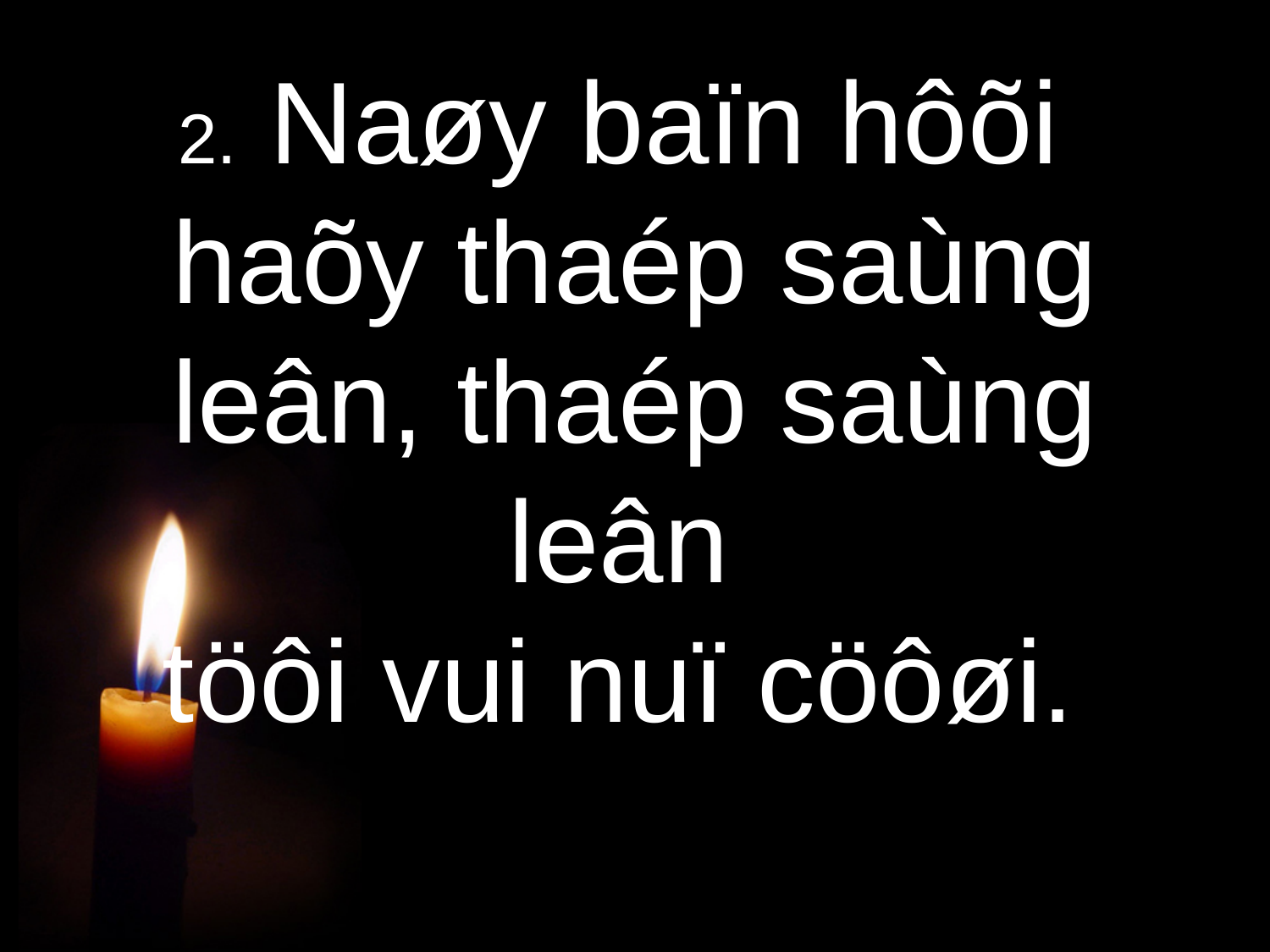

# 2. Naøy baïn hôõi haõy thaép saùng leân, thaép saùng leân töôi vui nuï cöôøi.
HAÕY THAÉP SAÙNG LEÂN